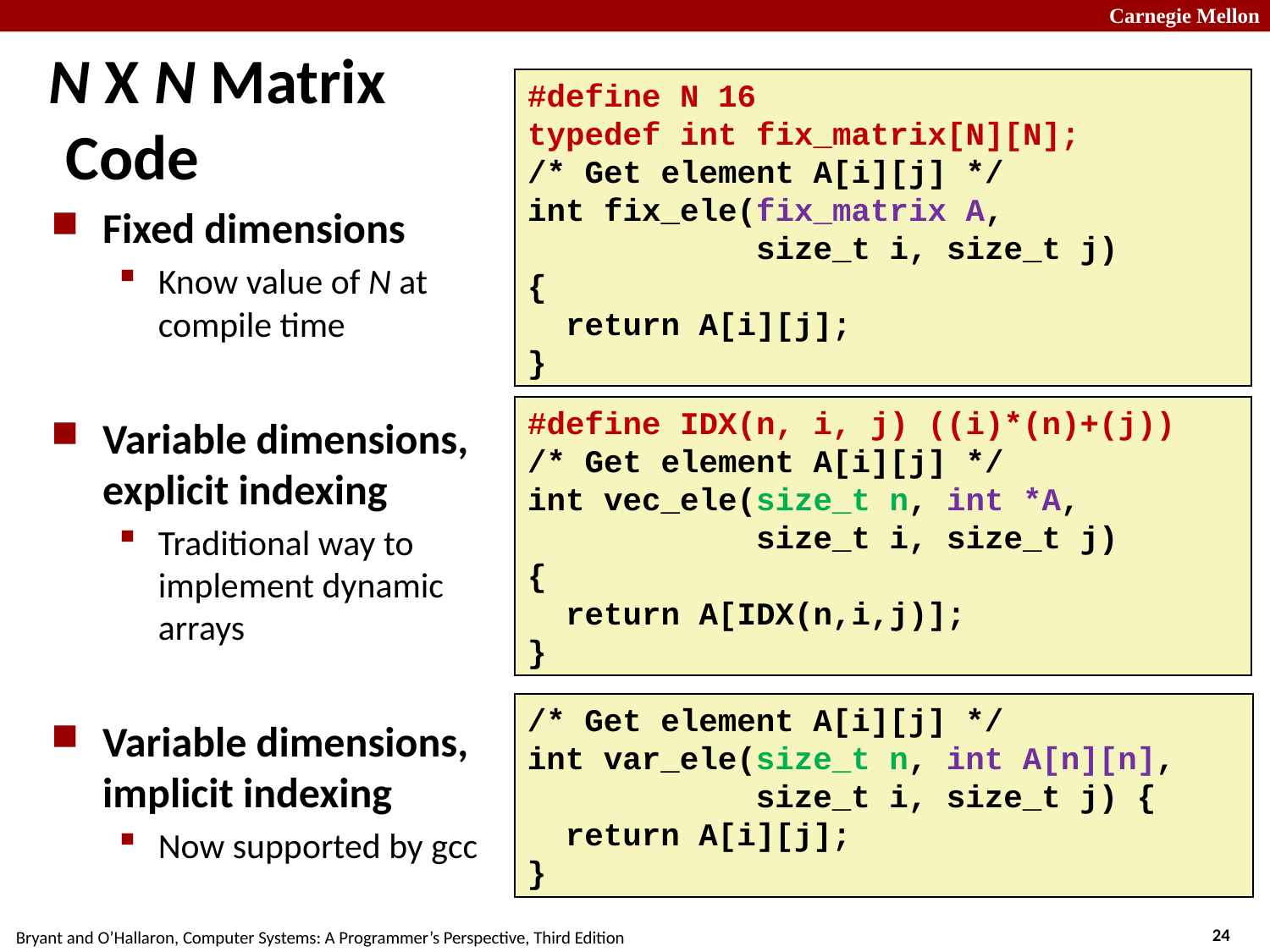

# N X N Matrix Code
#define N 16
typedef int fix_matrix[N][N];
/* Get element A[i][j] */
int fix_ele(fix_matrix A,
            size_t i, size_t j)
{
  return A[i][j];
}
Fixed dimensions
Know value of N at compile time

Variable dimensions, explicit indexing
Traditional way to implement dynamic arrays

Variable dimensions, implicit indexing
Now supported by gcc
#define IDX(n, i, j) ((i)*(n)+(j))
/* Get element A[i][j] */
int vec_ele(size_t n, int *A,
            size_t i, size_t j)
{
  return A[IDX(n,i,j)];
}
/* Get element A[i][j] */
int var_ele(size_t n, int A[n][n],
            size_t i, size_t j) {
  return A[i][j];
}